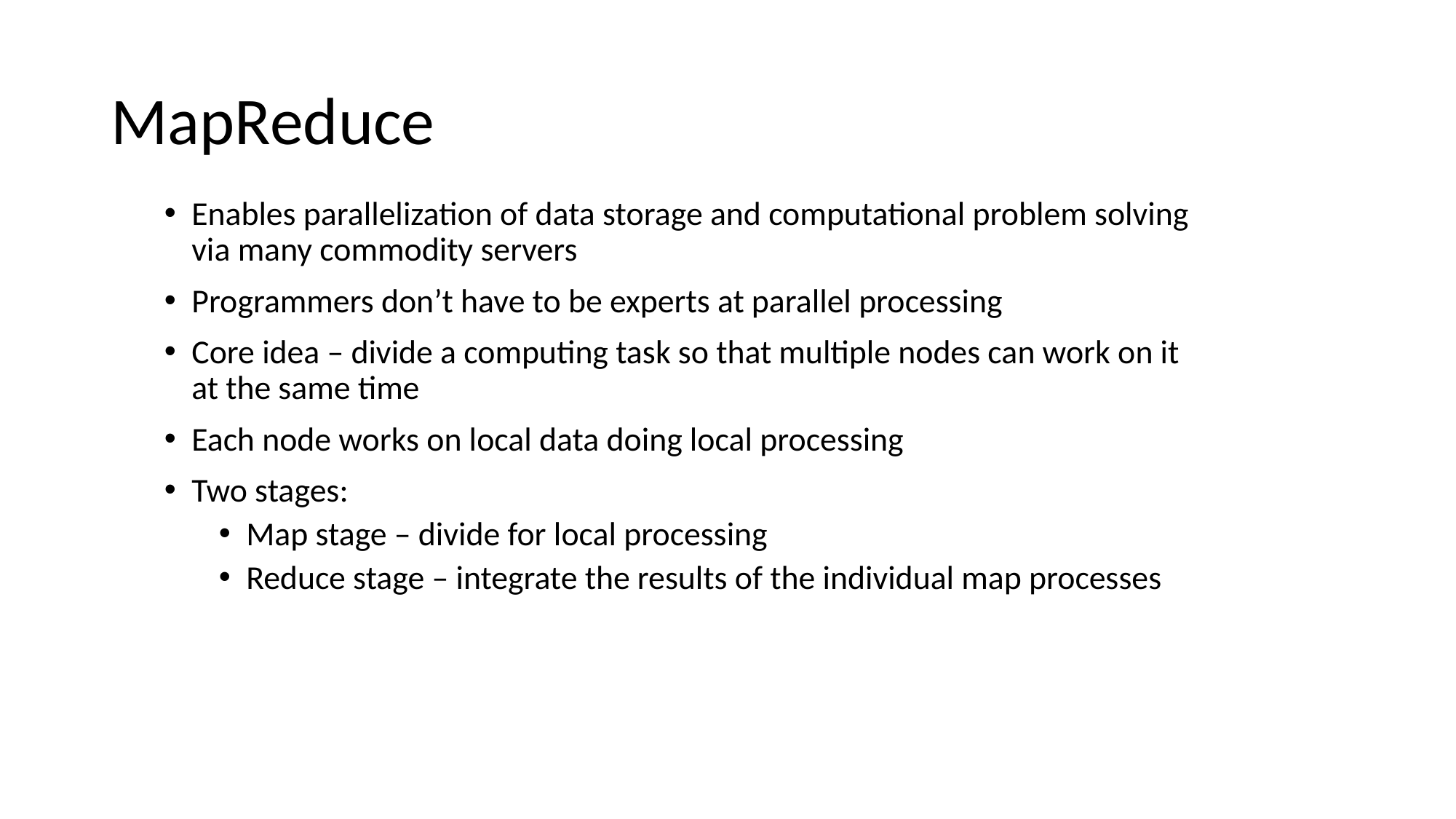

# MapReduce
Enables parallelization of data storage and computational problem solving via many commodity servers
Programmers don’t have to be experts at parallel processing
Core idea – divide a computing task so that multiple nodes can work on it at the same time
Each node works on local data doing local processing
Two stages:
Map stage – divide for local processing
Reduce stage – integrate the results of the individual map processes